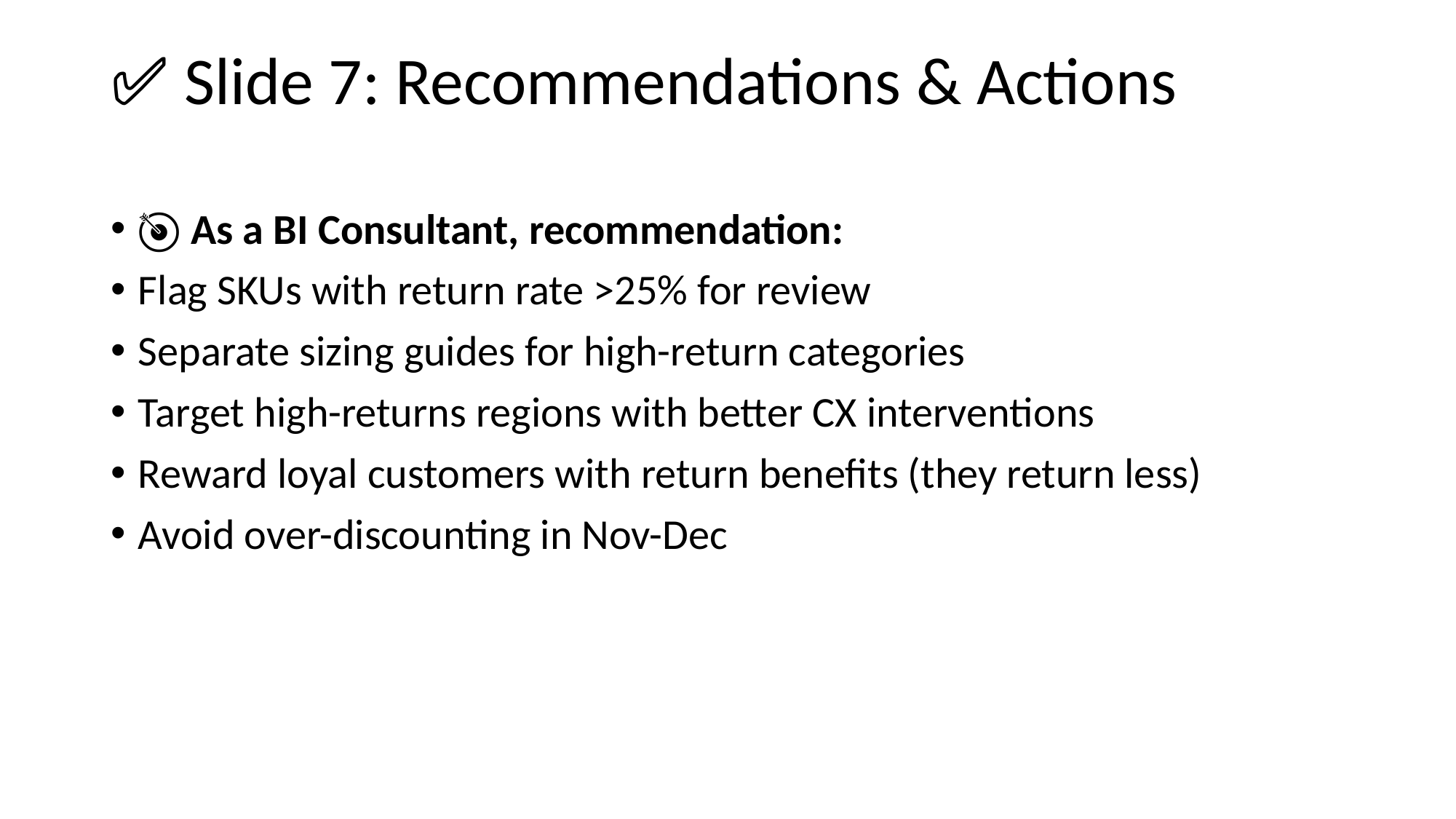

# ✅ Slide 7: Recommendations & Actions
🎯 As a BI Consultant, recommendation:
Flag SKUs with return rate >25% for review
Separate sizing guides for high-return categories
Target high-returns regions with better CX interventions
Reward loyal customers with return benefits (they return less)
Avoid over-discounting in Nov-Dec